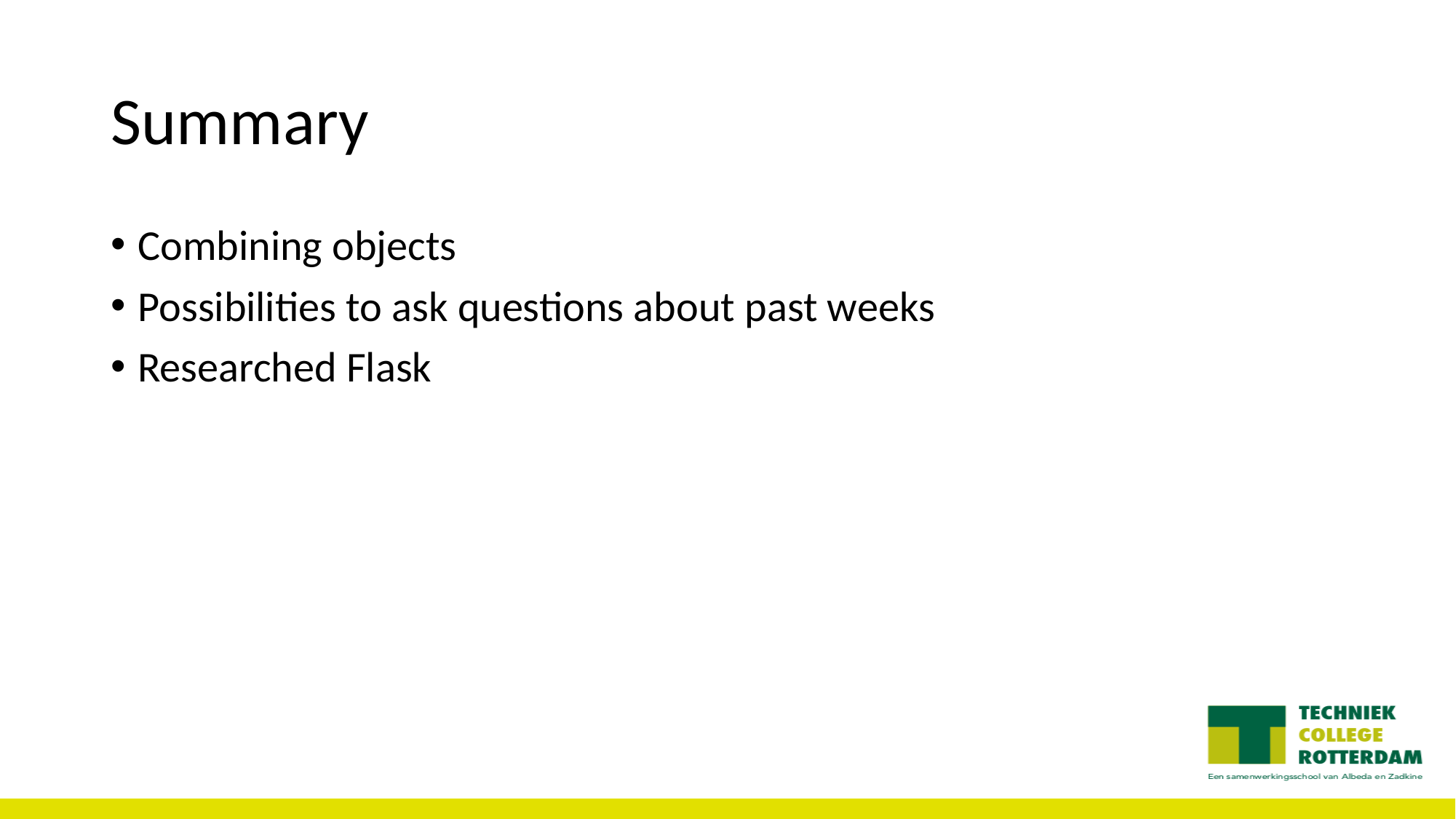

# Summary
Combining objects
Possibilities to ask questions about past weeks
Researched Flask